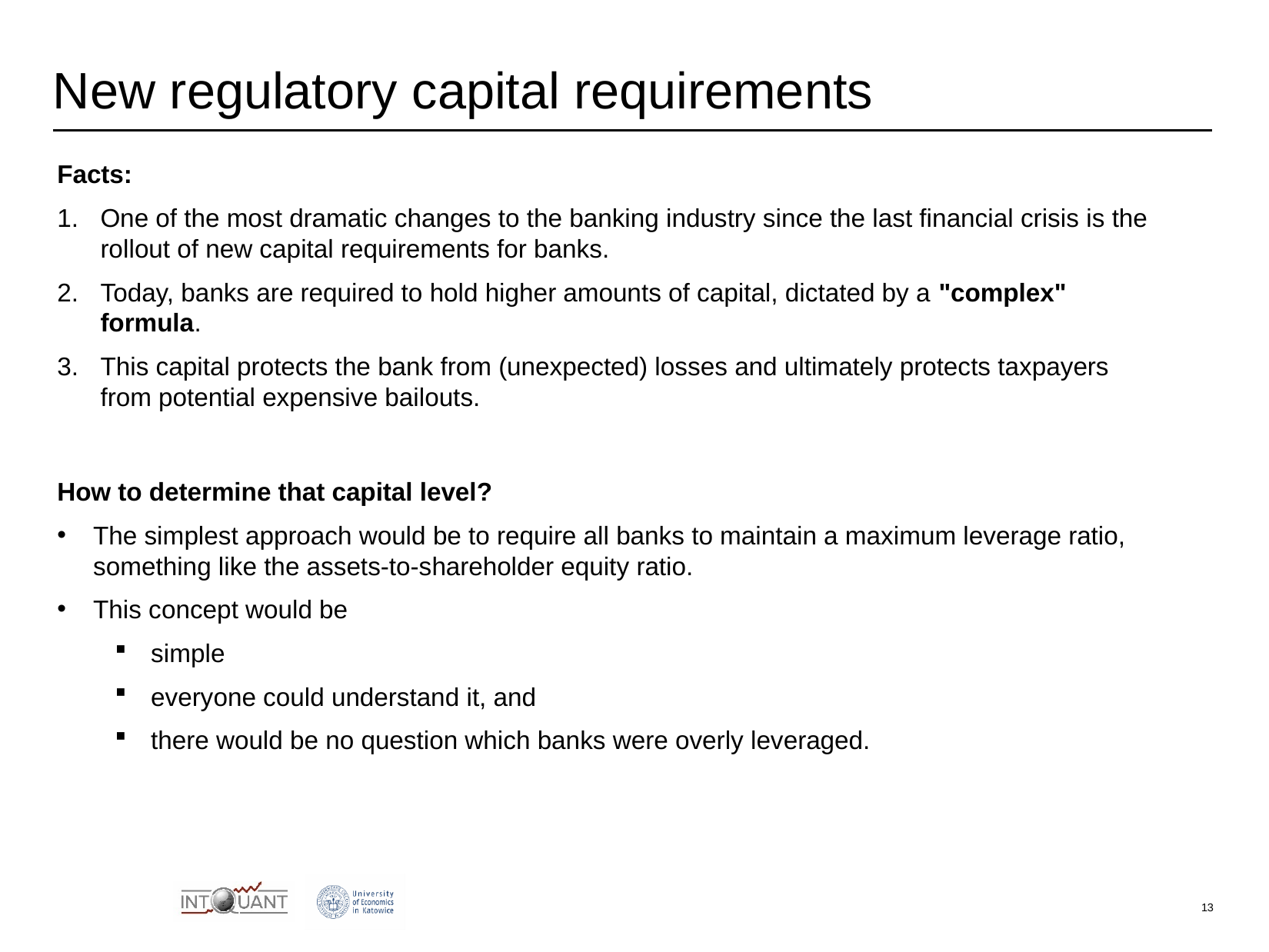

# New regulatory capital requirements
Facts:
One of the most dramatic changes to the banking industry since the last financial crisis is the rollout of new capital requirements for banks.
Today, banks are required to hold higher amounts of capital, dictated by a "complex" formula.
This capital protects the bank from (unexpected) losses and ultimately protects taxpayers from potential expensive bailouts.

How to determine that capital level?
The simplest approach would be to require all banks to maintain a maximum leverage ratio, something like the assets-to-shareholder equity ratio.
This concept would be
simple
everyone could understand it, and
there would be no question which banks were overly leveraged.